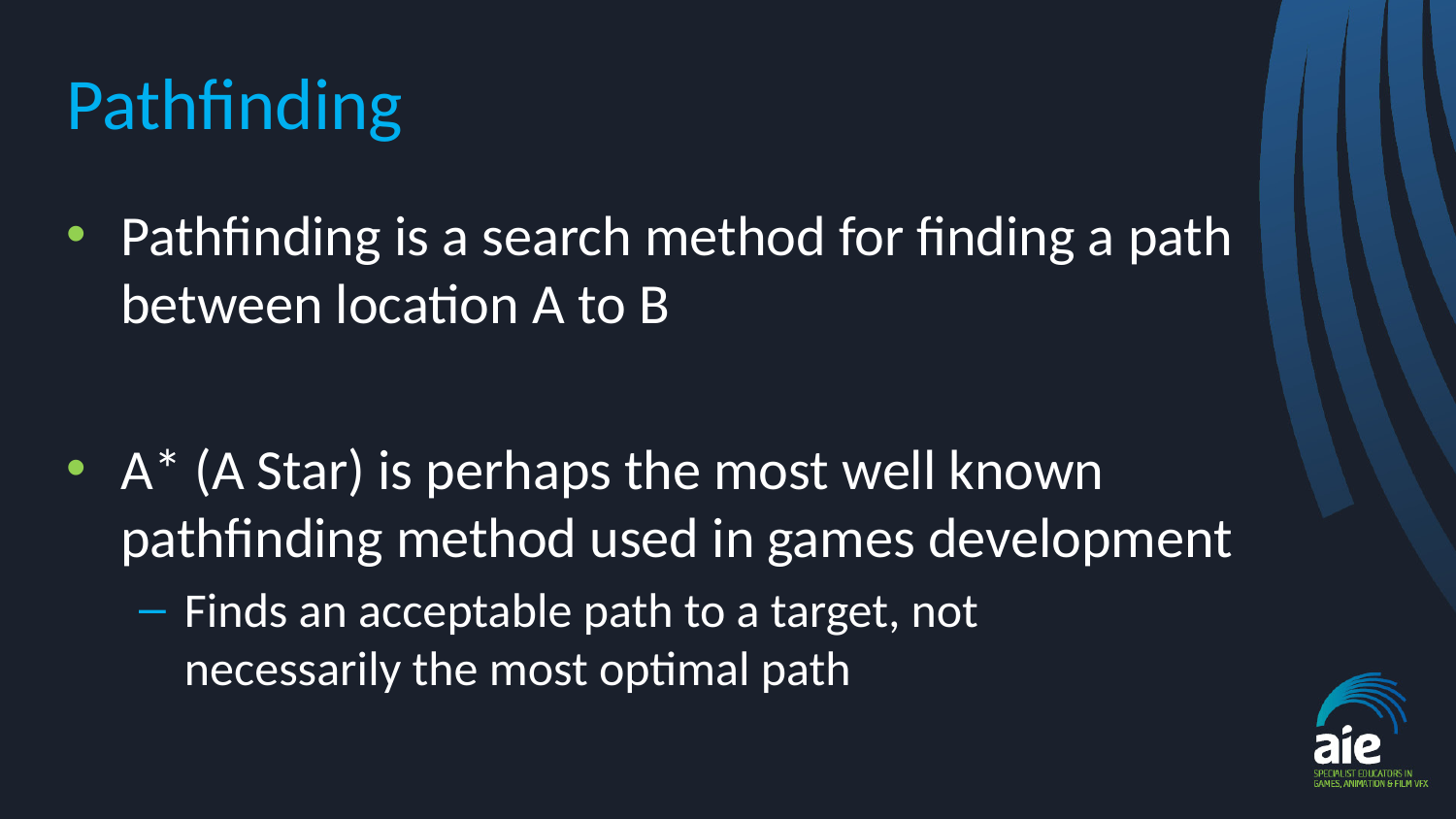

# Pathfinding
Pathfinding is a search method for finding a path between location A to B

A* (A Star) is perhaps the most well known pathfinding method used in games development
Finds an acceptable path to a target, not
necessarily the most optimal path